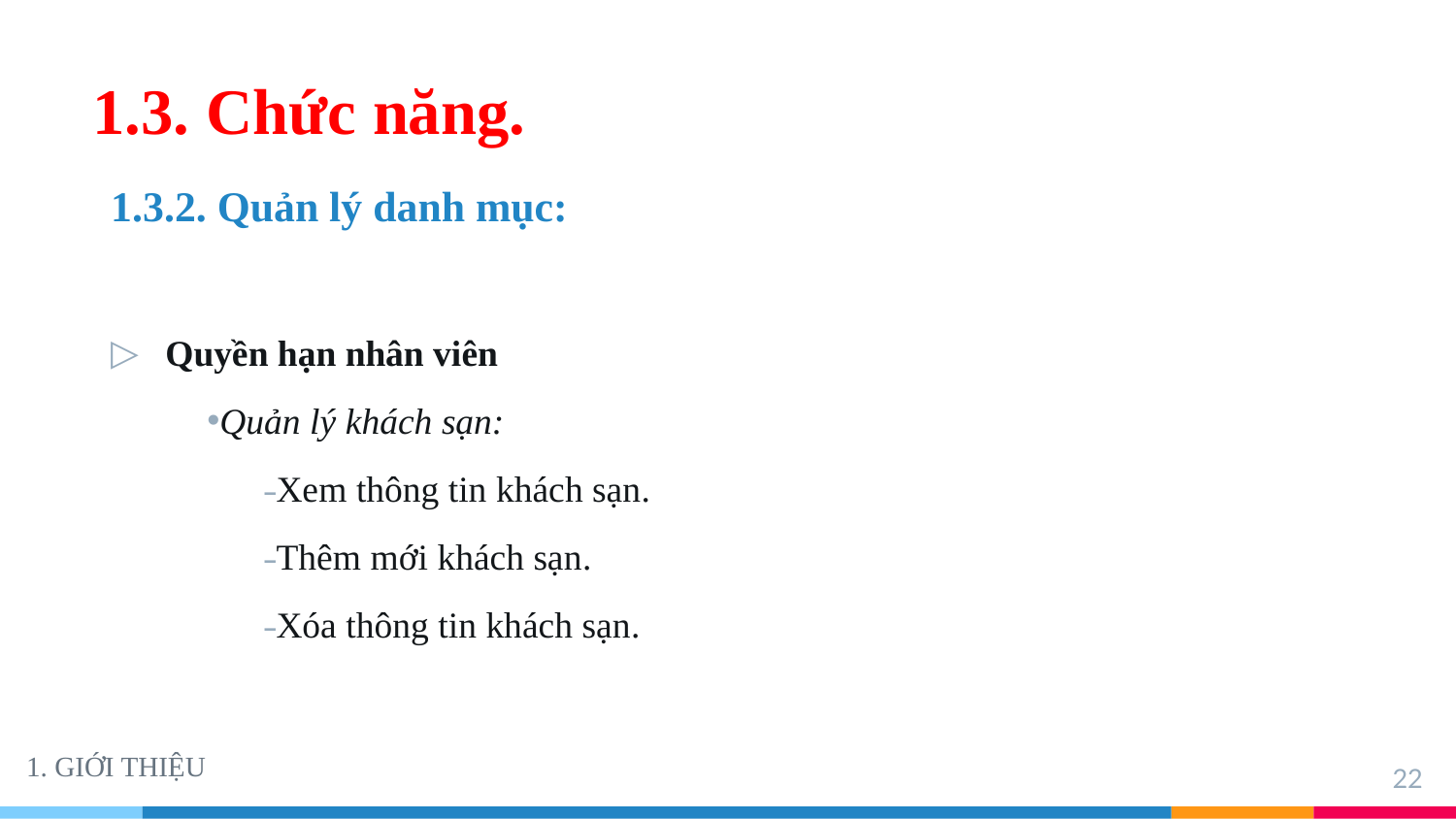

# 1.3. Chức năng.
1.3.2. Quản lý danh mục:

Quyền hạn nhân viên
Quản lý khách sạn:
Xem thông tin khách sạn.
Thêm mới khách sạn.
Xóa thông tin khách sạn.
1. GIỚI THIỆU
22